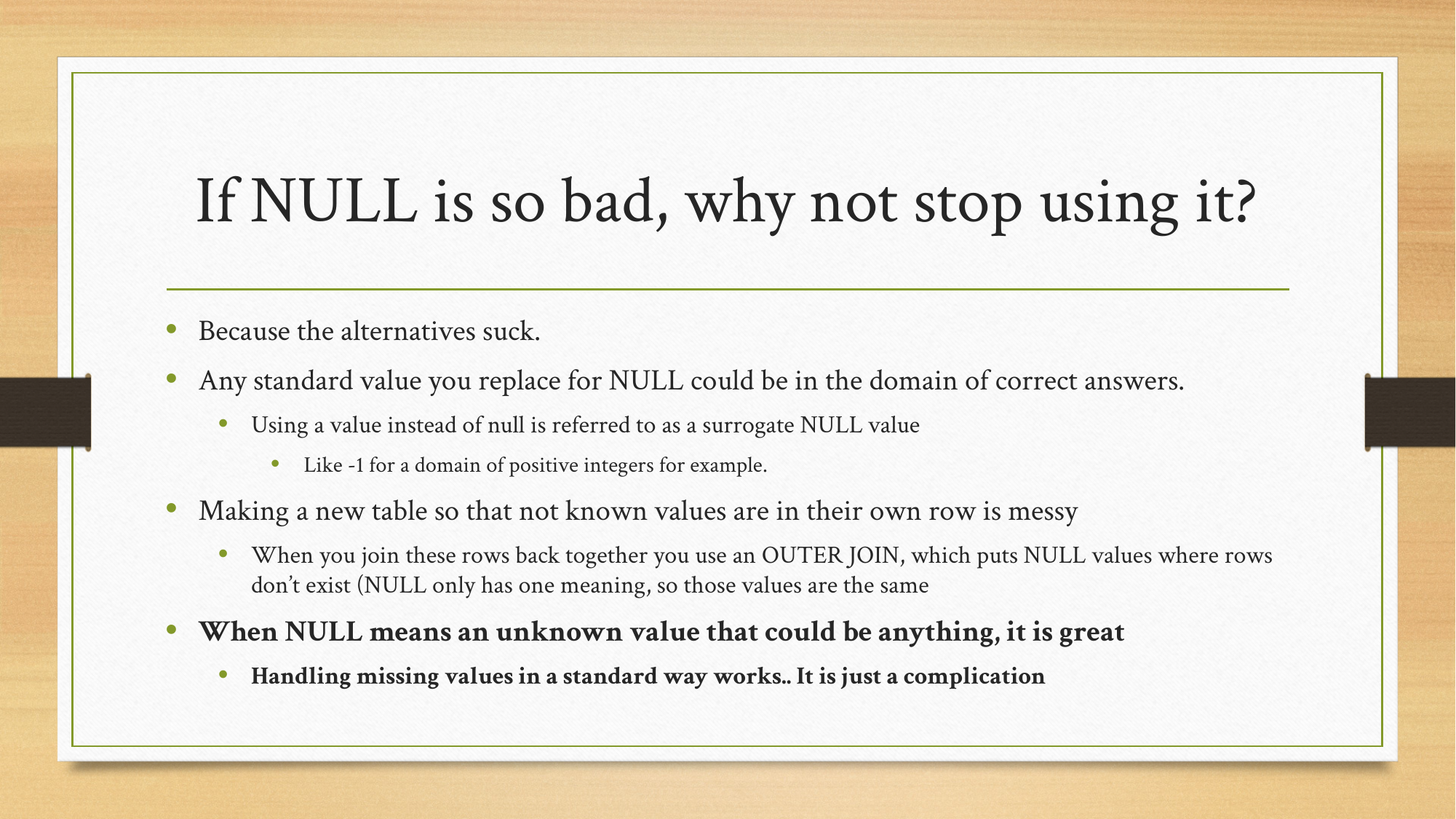

# If NULL is so bad, why not stop using it?
Because the alternatives suck.
Any standard value you replace for NULL could be in the domain of correct answers.
Using a value instead of null is referred to as a surrogate NULL value
Like -1 for a domain of positive integers for example.
Making a new table so that not known values are in their own row is messy
When you join these rows back together you use an OUTER JOIN, which puts NULL values where rows don’t exist (NULL only has one meaning, so those values are the same
When NULL means an unknown value that could be anything, it is great
Handling missing values in a standard way works.. It is just a complication